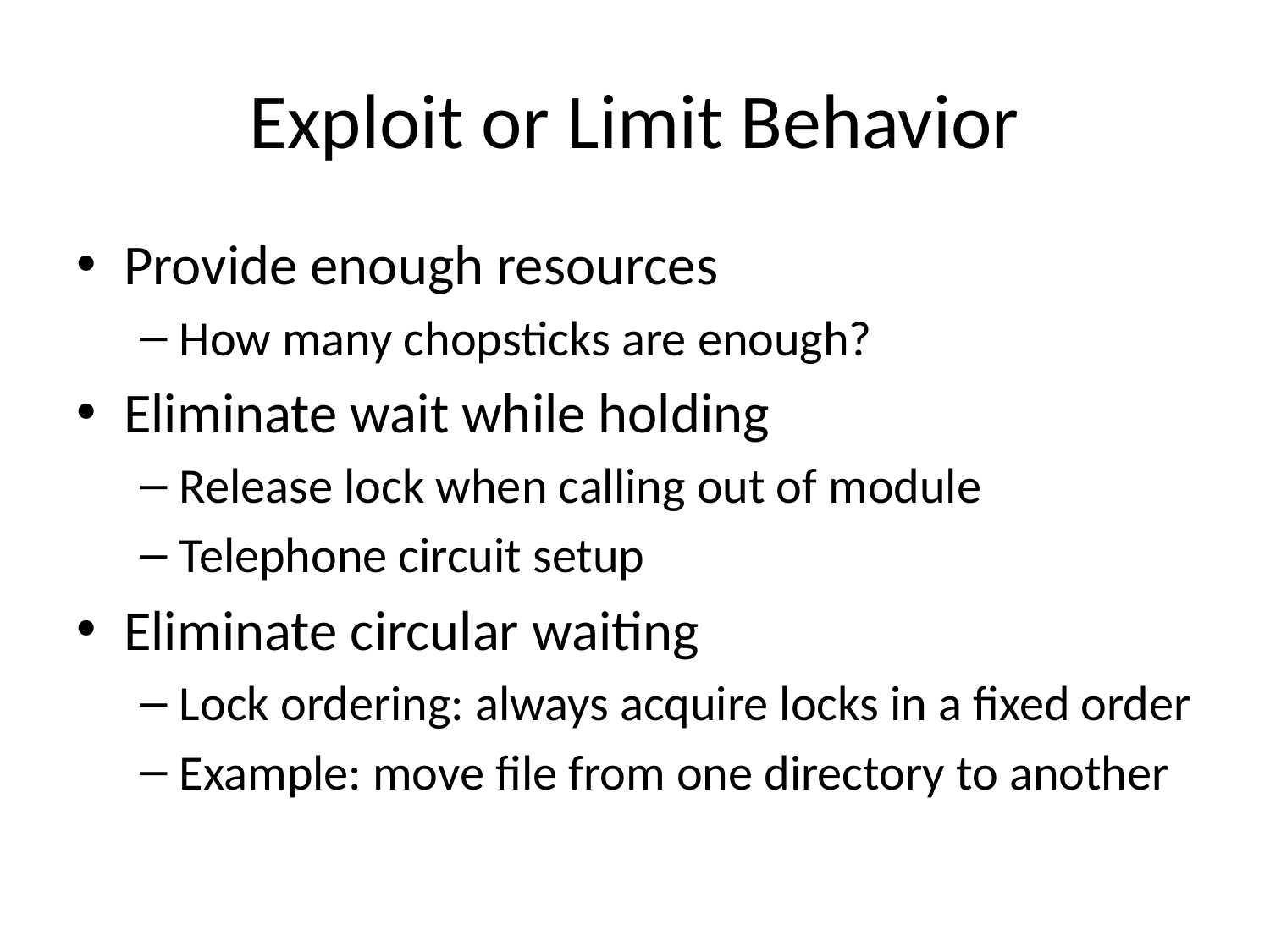

# Exploit or Limit Behavior
Provide enough resources
How many chopsticks are enough?
Eliminate wait while holding
Release lock when calling out of module
Telephone circuit setup
Eliminate circular waiting
Lock ordering: always acquire locks in a fixed order
Example: move file from one directory to another